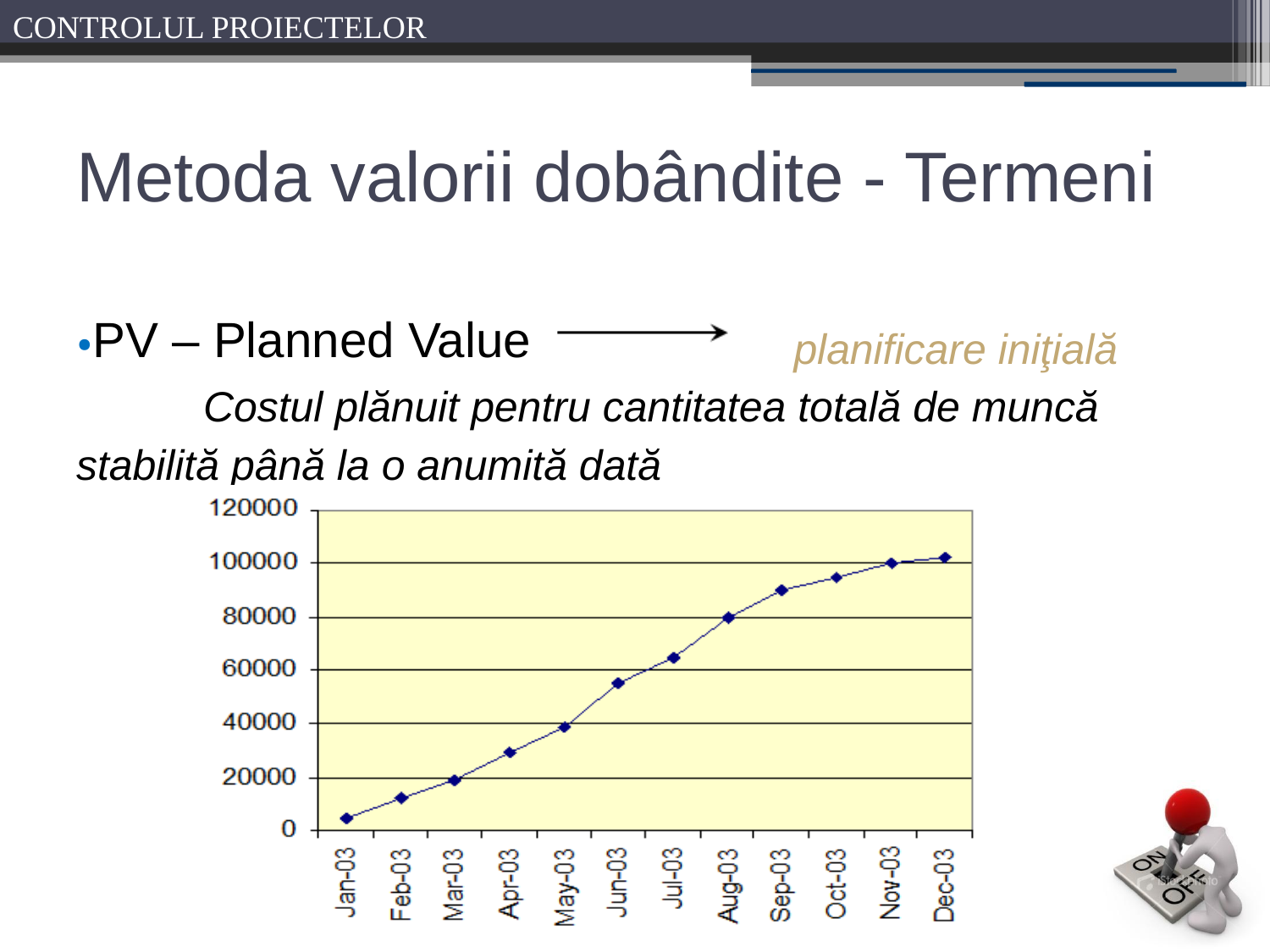

# Metoda valorii dobândite - Termeni
•PV – Planned Value
	Costul plănuit pentru cantitatea totală de muncă       stabilită până la o anumită dată

planificare iniţială